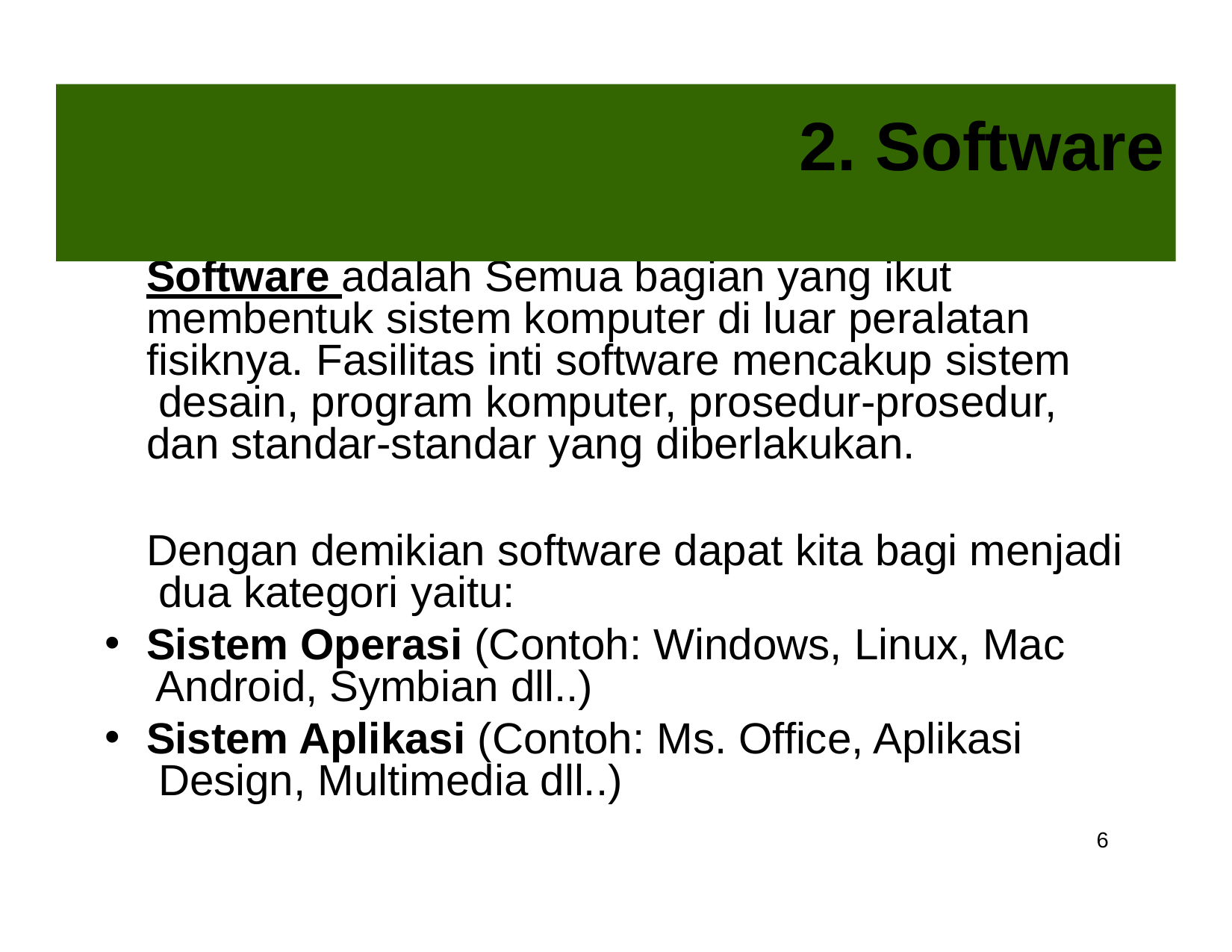

# 2. Software
Software adalah Semua bagian yang ikut  membentuk sistem komputer di luar peralatan  fisiknya. Fasilitas inti software mencakup sistem  desain, program komputer, prosedur-prosedur,  dan standar-standar yang diberlakukan.

Dengan demikian software dapat kita bagi menjadi  dua kategori yaitu:
Sistem Operasi (Contoh: Windows, Linux, Mac  Android, Symbian dll..)
Sistem Aplikasi (Contoh: Ms. Office, Aplikasi  Design, Multimedia dll..)
6